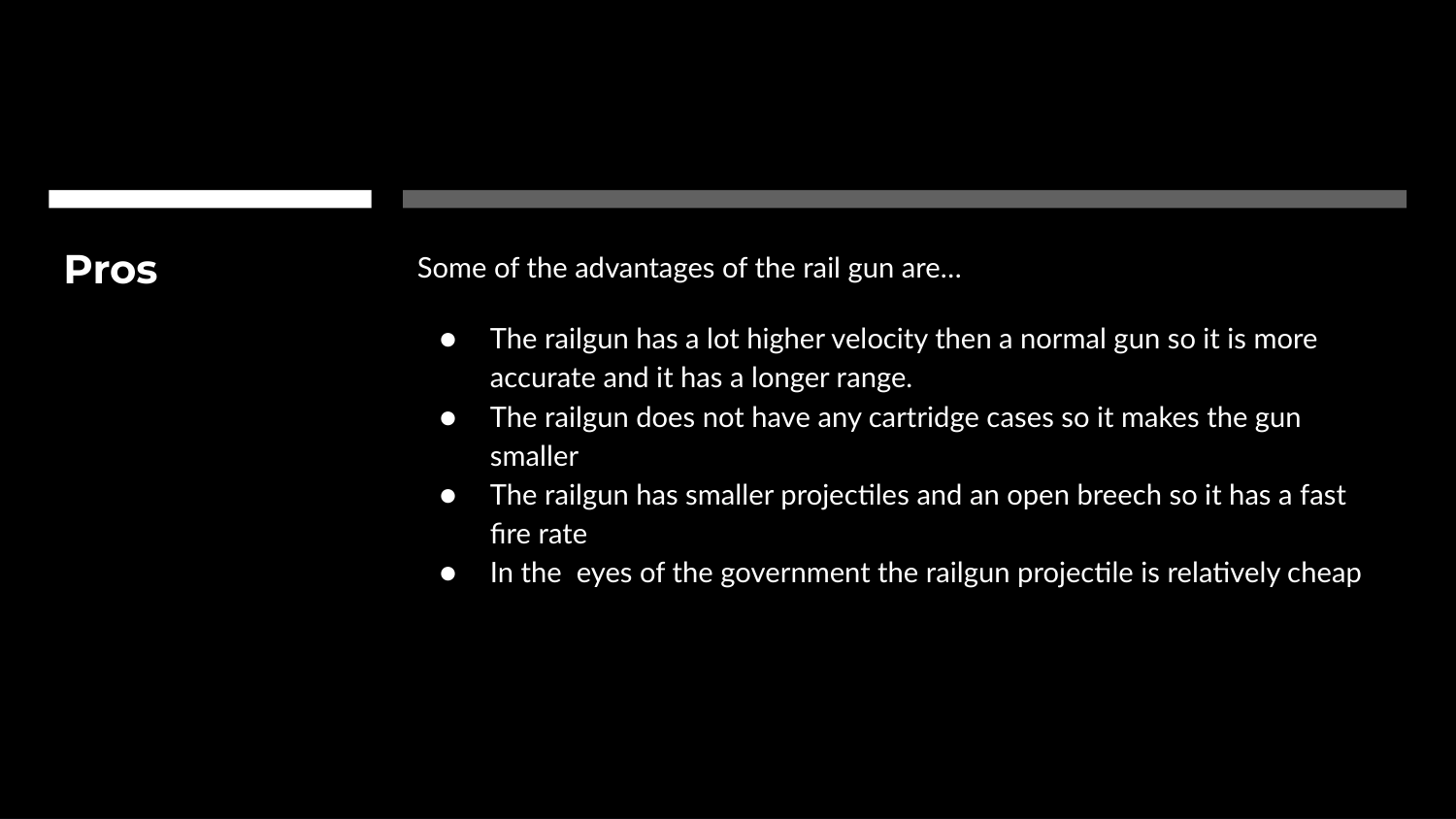

# Pros
Some of the advantages of the rail gun are…
The railgun has a lot higher velocity then a normal gun so it is more accurate and it has a longer range.
The railgun does not have any cartridge cases so it makes the gun smaller
The railgun has smaller projectiles and an open breech so it has a fast fire rate
In the  eyes of the government the railgun projectile is relatively cheap